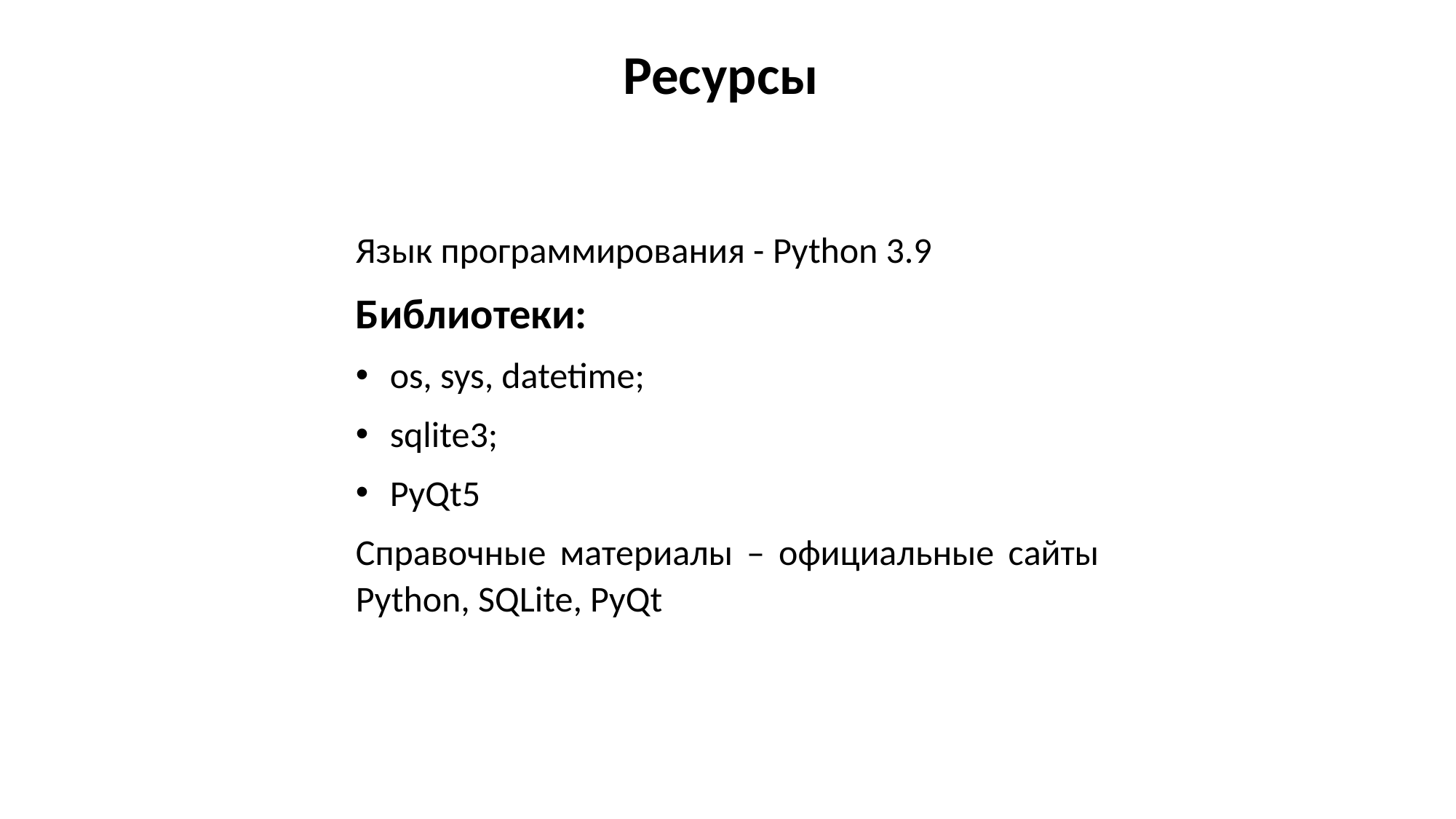

Ресурсы
Язык программирования - Python 3.9
Библиотеки:
os, sys, datetime;
sqlite3;
PyQt5
Справочные материалы – официальные сайты Python, SQLite, PyQt